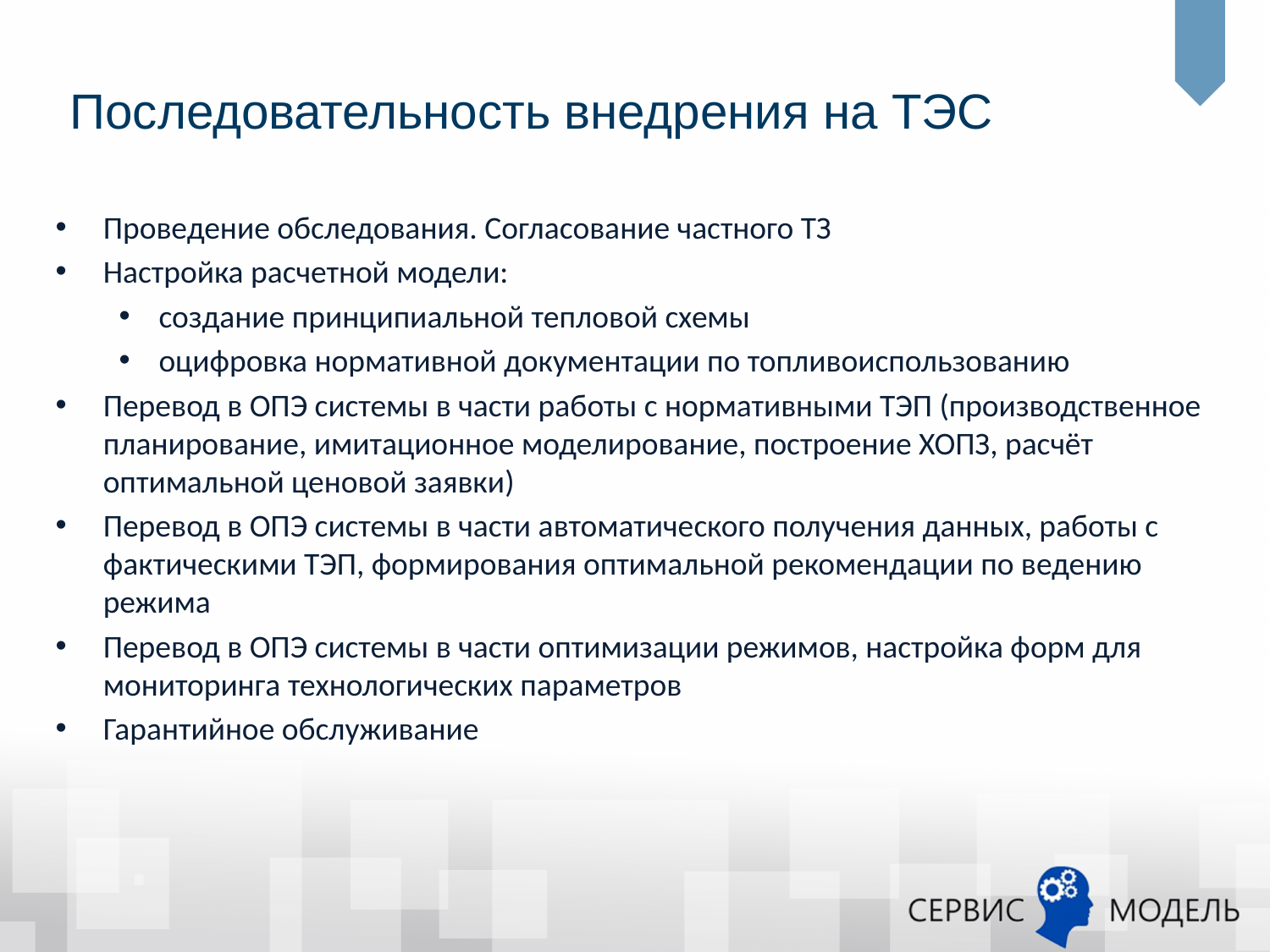

# Последовательность внедрения на ТЭС
Проведение обследования. Согласование частного ТЗ
Настройка расчетной модели:
создание принципиальной тепловой схемы
оцифровка нормативной документации по топливоиспользованию
Перевод в ОПЭ системы в части работы с нормативными ТЭП (производственное планирование, имитационное моделирование, построение ХОПЗ, расчёт оптимальной ценовой заявки)
Перевод в ОПЭ системы в части автоматического получения данных, работы с фактическими ТЭП, формирования оптимальной рекомендации по ведению режима
Перевод в ОПЭ системы в части оптимизации режимов, настройка форм для мониторинга технологических параметров
Гарантийное обслуживание